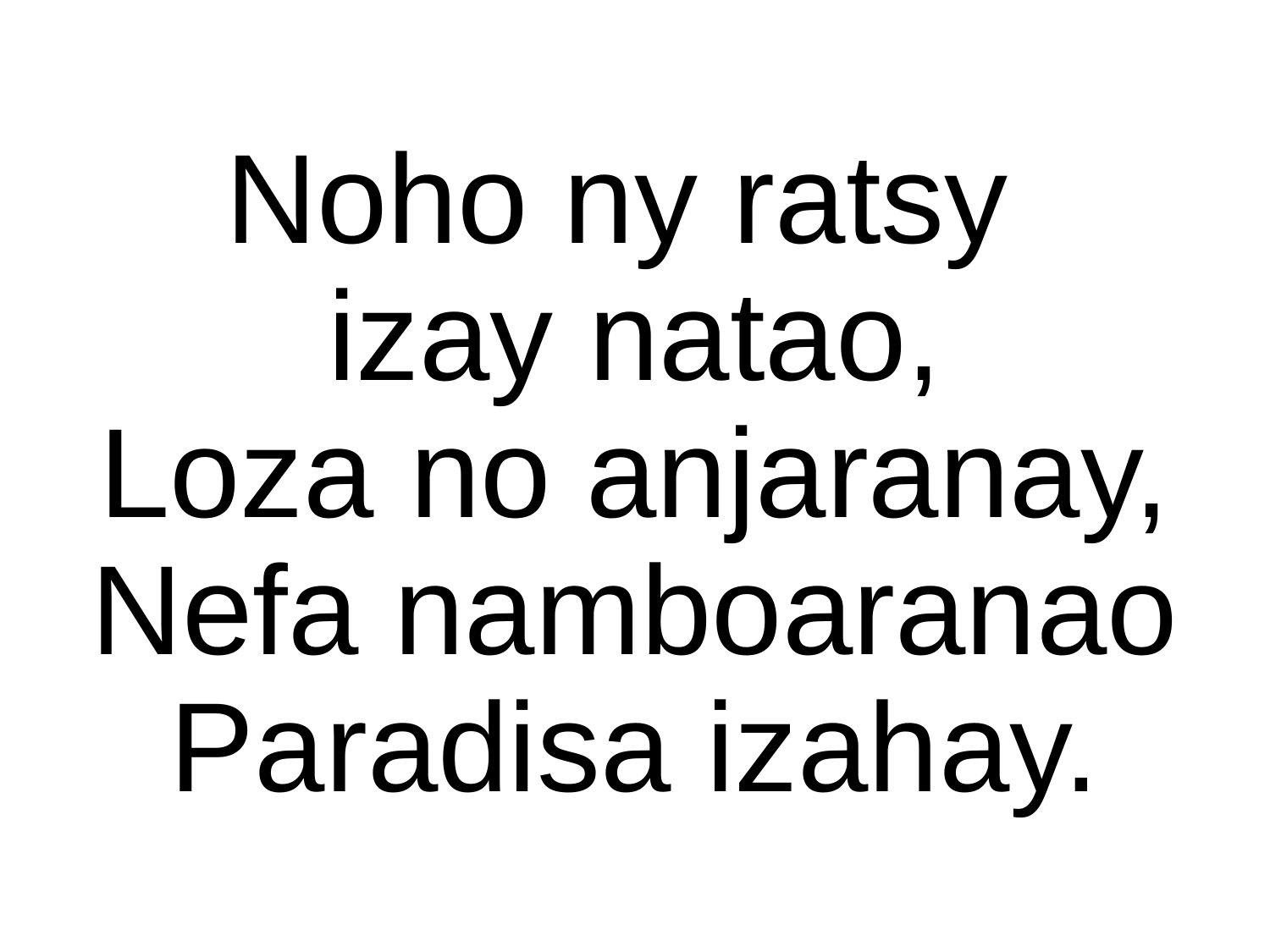

Noho ny ratsy
izay natao,
Loza no anjaranay,
Nefa namboaranao
Paradisa izahay.